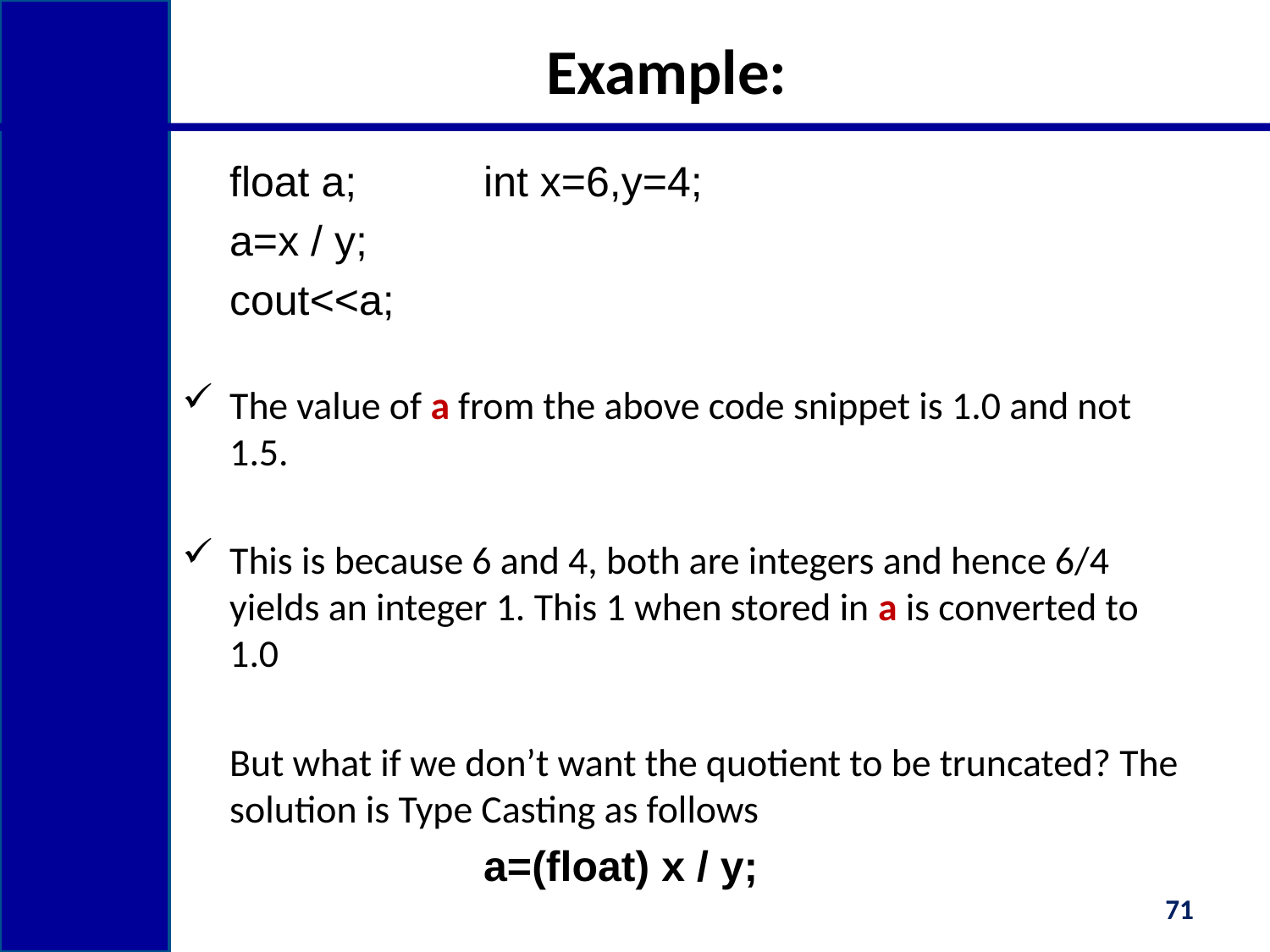

# Example:
	float a; 	int x=6,y=4;
	a=x / y;
	cout<<a;

The value of a from the above code snippet is 1.0 and not 1.5.

This is because 6 and 4, both are integers and hence 6/4 yields an integer 1. This 1 when stored in a is converted to 1.0

	But what if we don’t want the quotient to be truncated? The solution is Type Casting as follows
	      		a=(float) x / y;
71